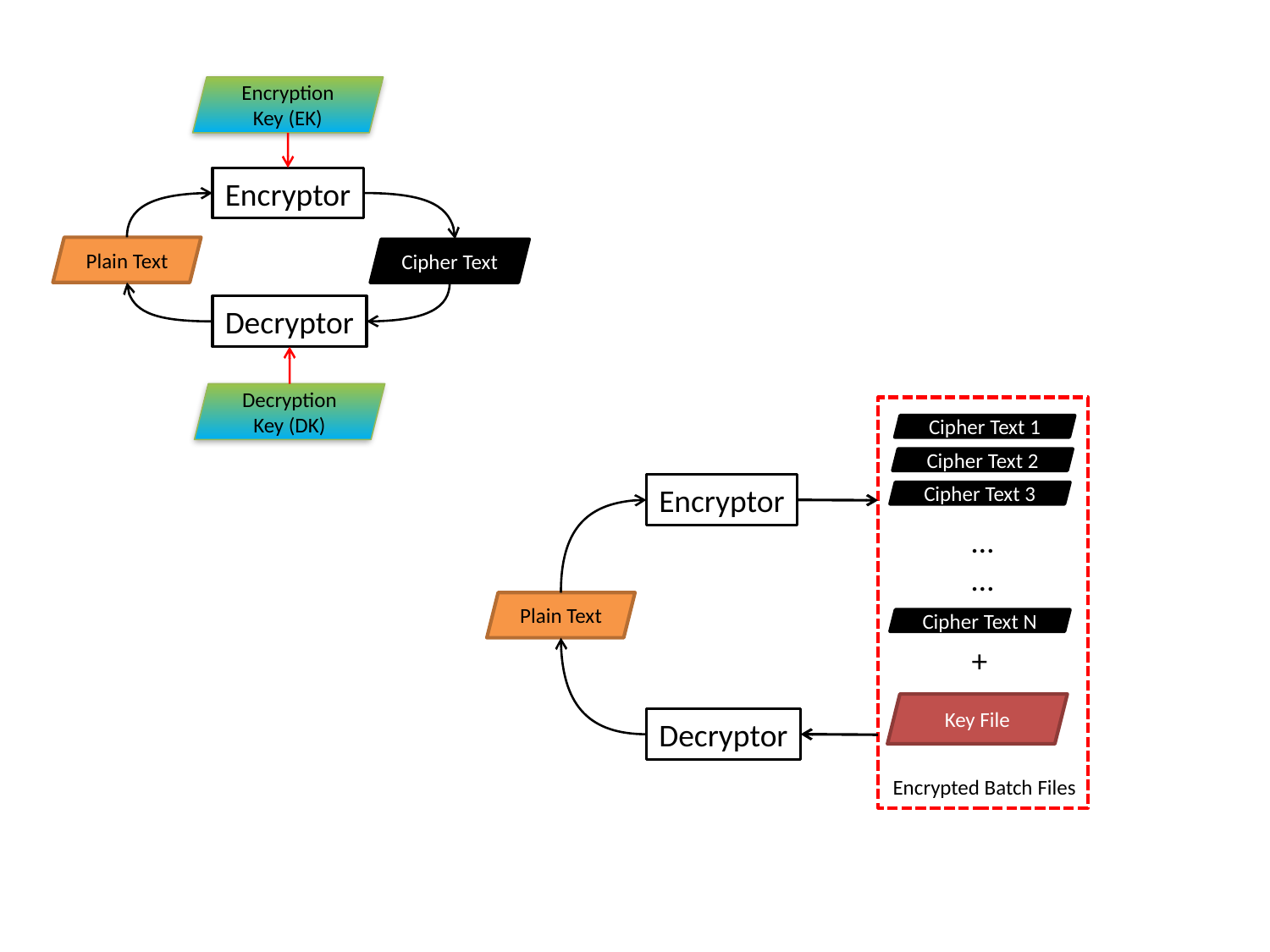

Encryption Key (EK)
Encryptor
Plain Text
Cipher Text
Decryptor
Decryption Key (DK)

Cipher Text 1
Cipher Text 2
Cipher Text 3
…
…
Cipher Text N
+
Key File
Encrypted Batch Files
Encryptor
Plain Text
Decryptor